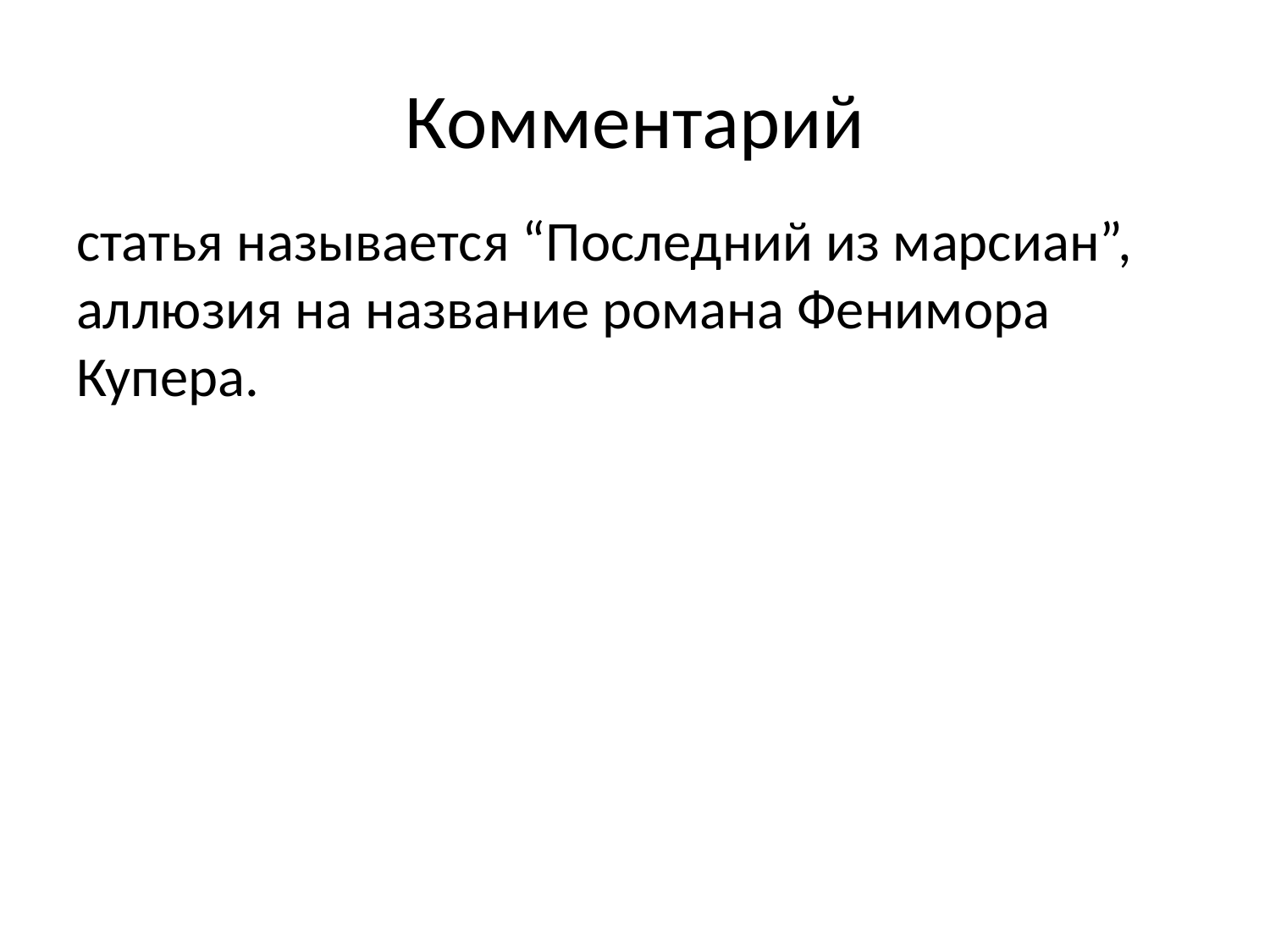

# Комментарий
статья называется “Последний из марсиан”, аллюзия на название романа Фенимора Купера.